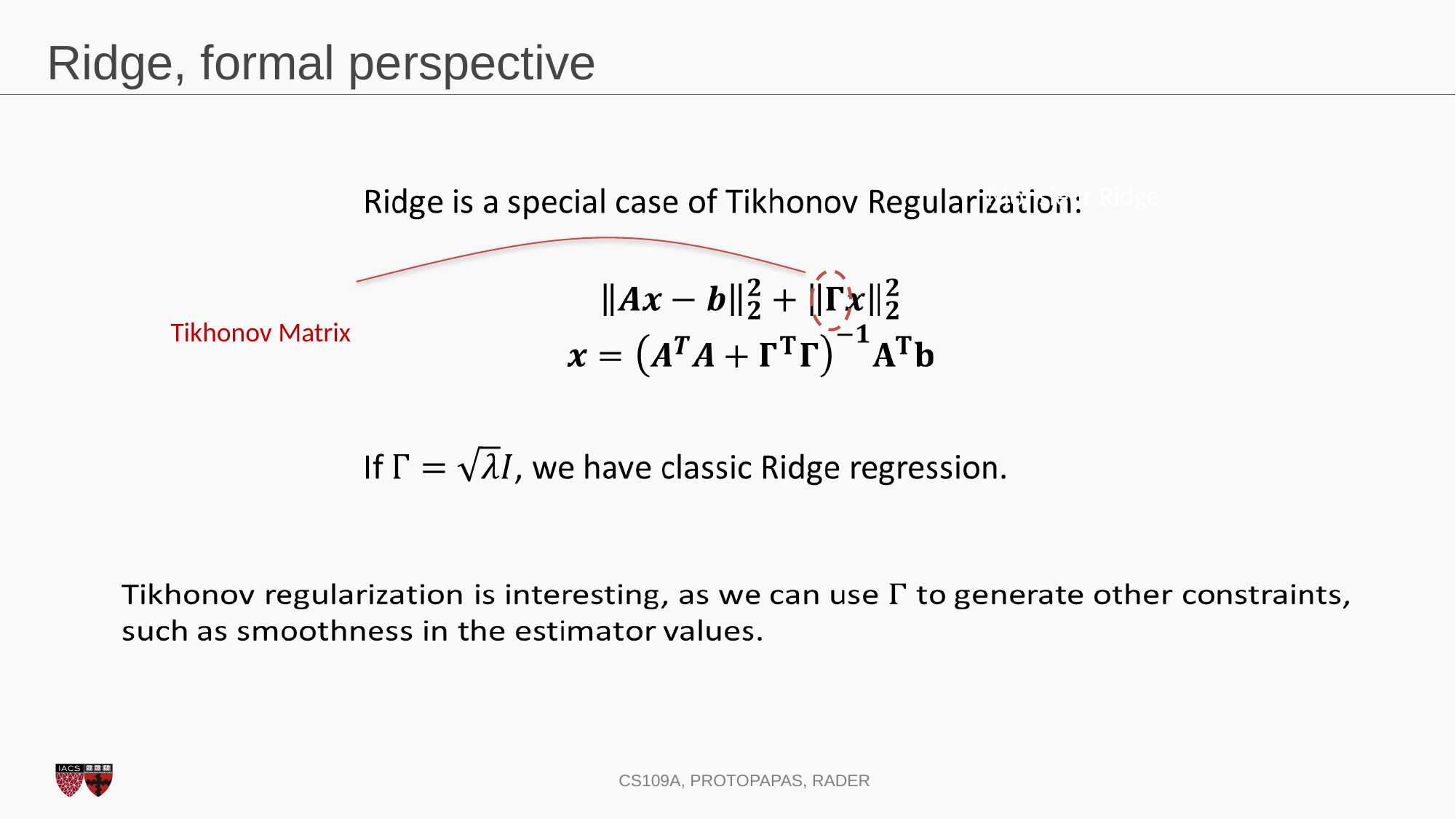

# Ridge, formal perspective

Monsieur Ridge

Tikhonov Matrix

21